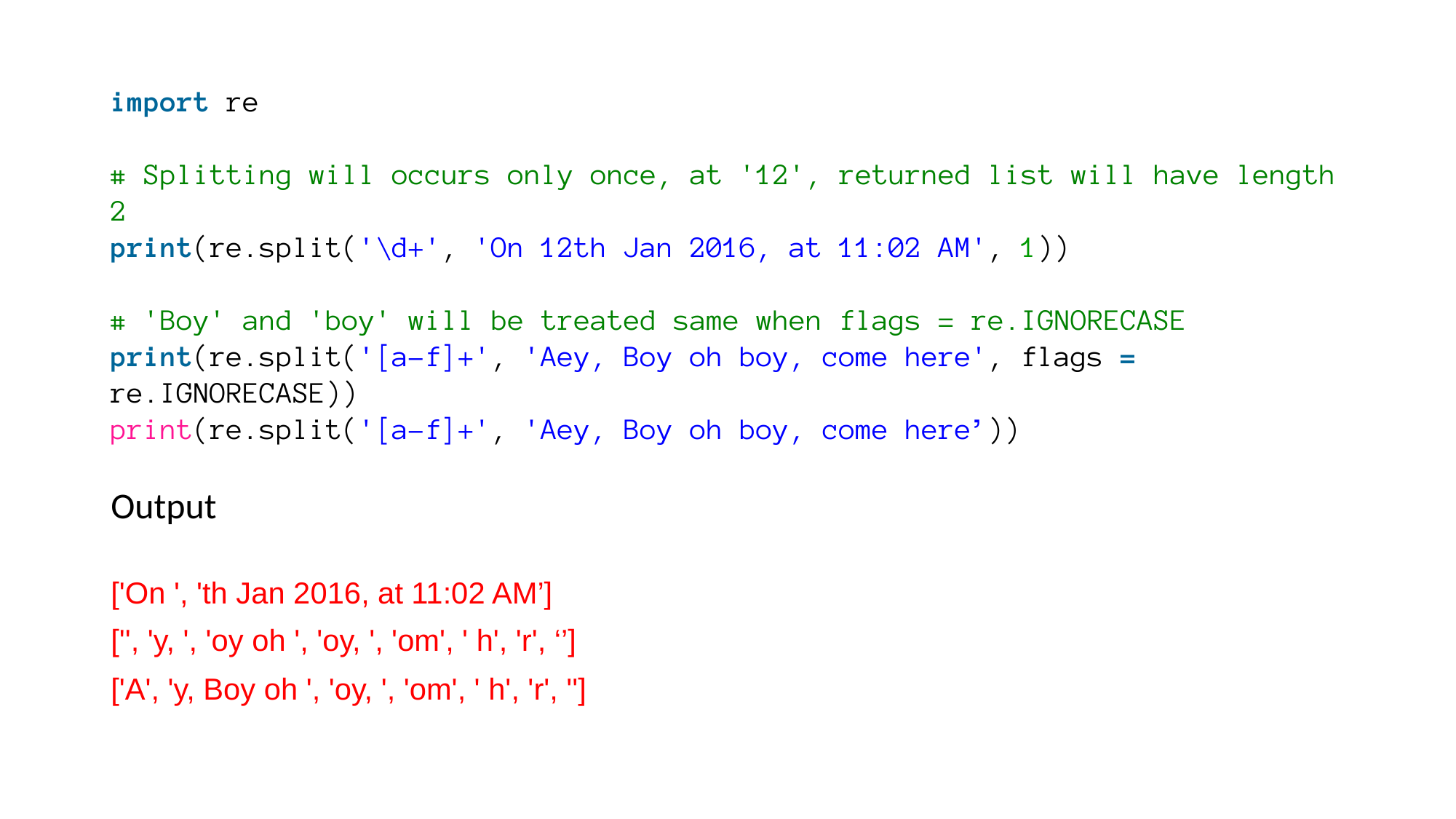

import re

# Splitting will occurs only once, at '12', returned list will have length 2
print(re.split('\d+', 'On 12th Jan 2016, at 11:02 AM', 1))

# 'Boy' and 'boy' will be treated same when flags = re.IGNORECASE
print(re.split('[a-f]+', 'Aey, Boy oh boy, come here', flags = re.IGNORECASE))
print(re.split('[a-f]+', 'Aey, Boy oh boy, come here’))

Output

['On ', 'th Jan 2016, at 11:02 AM’]
['', 'y, ', 'oy oh ', 'oy, ', 'om', ' h', 'r', ‘’]
['A', 'y, Boy oh ', 'oy, ', 'om', ' h', 'r', '']